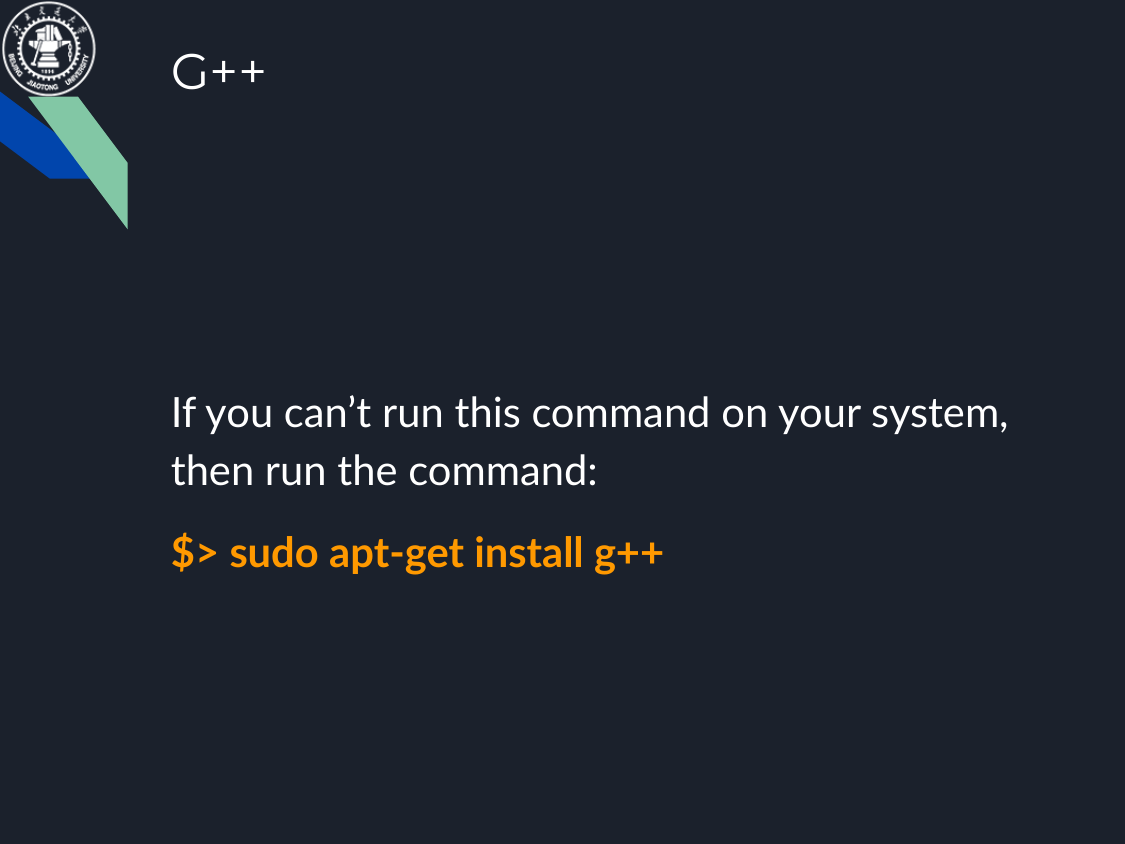

G++
If you can’t run this command on your system, then run the command:
$> sudo apt-get install g++